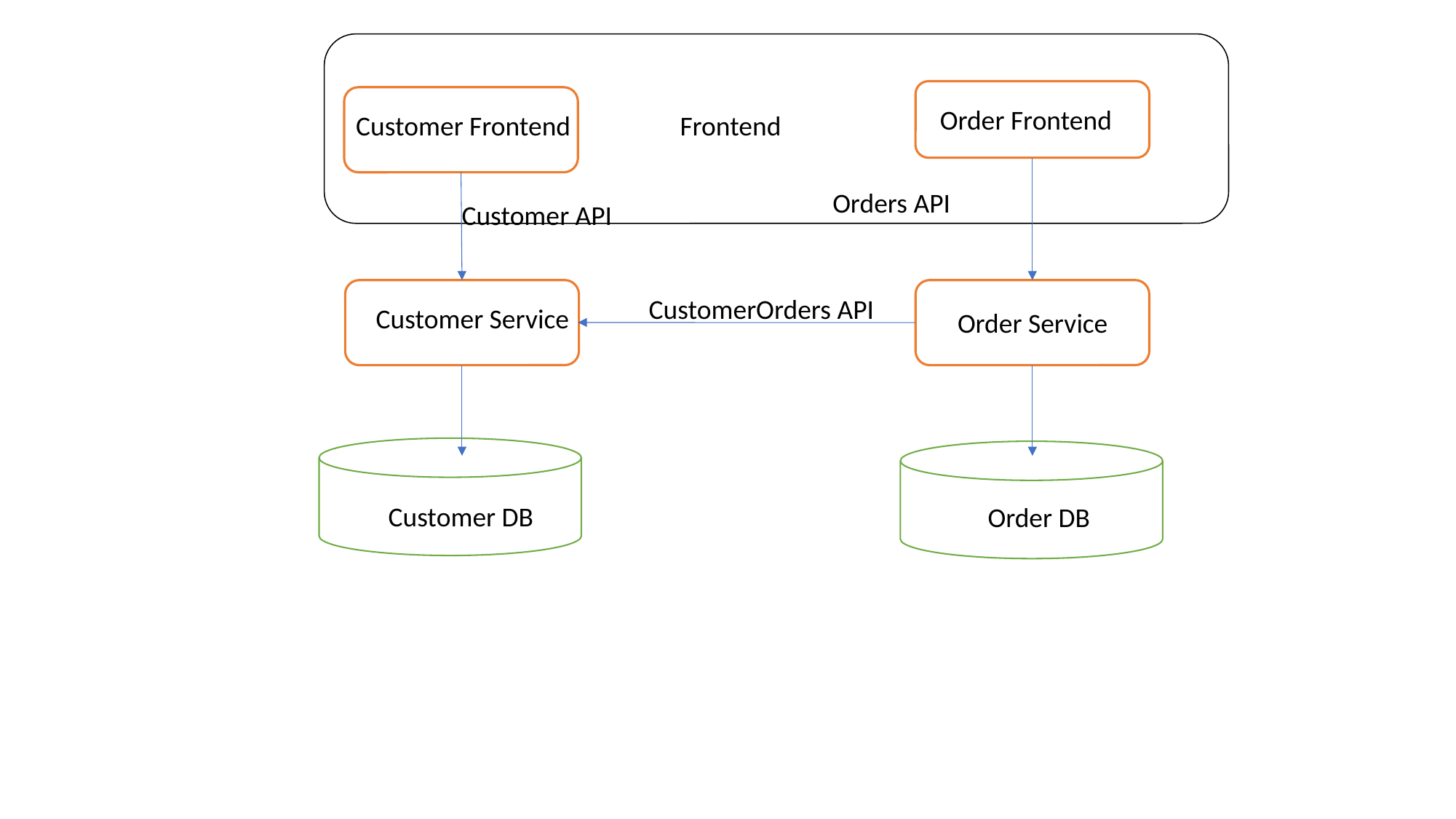

Order Frontend
Customer Frontend
Frontend
Orders API
Customer API

CustomerOrders API
Customer Service
Order Service

Customer DB
Order DB